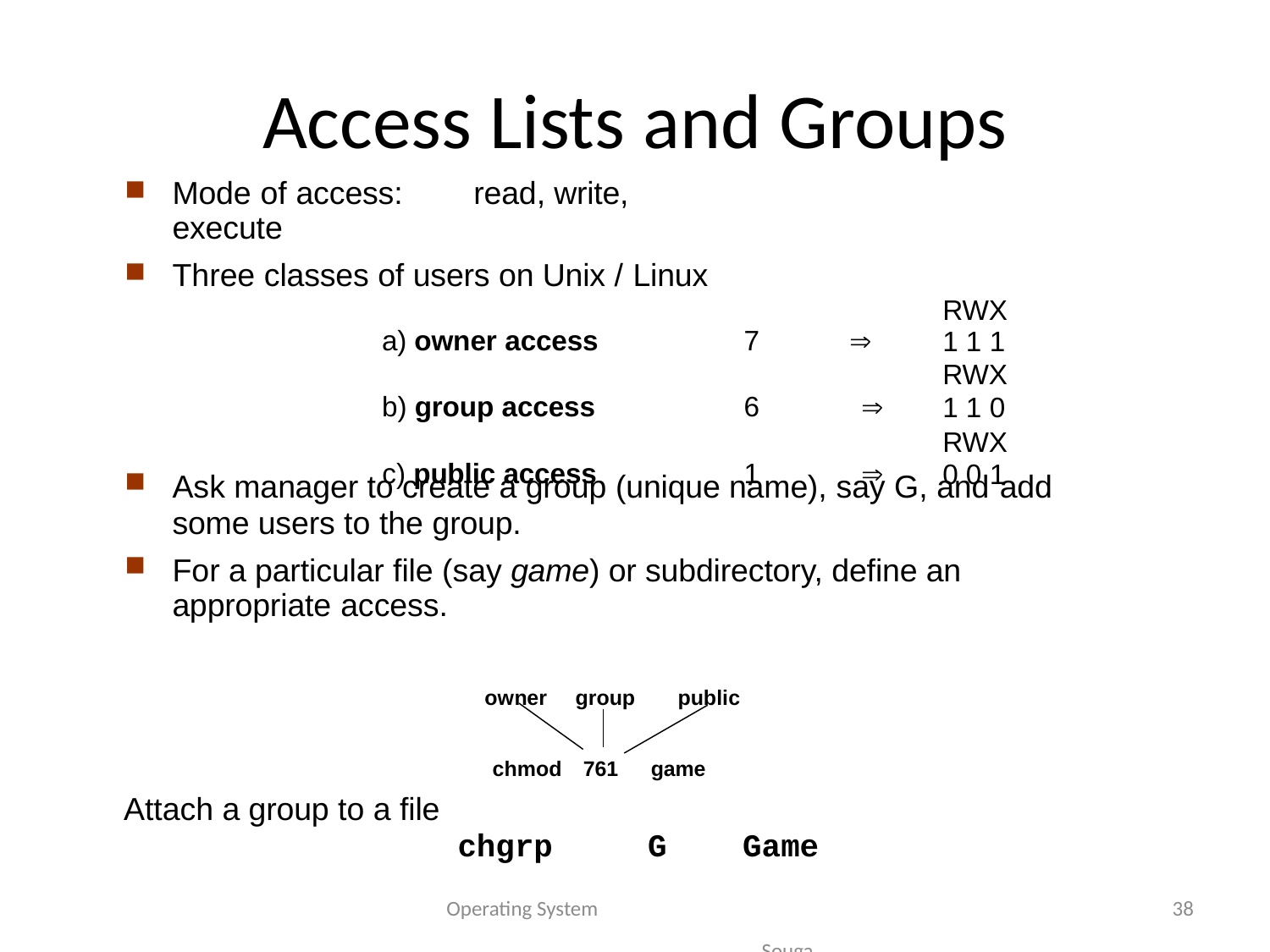

# Access Lists and Groups
| Mode of access: read, write, execute Three classes of users on Unix / Linux |  |  |  |
| --- | --- | --- | --- |
| a) owner access | 7 | ⇒ | RWX 1 1 1 |
| b) group access | 6 | ⇒ | RWX 1 1 0 |
| c) public access | 1 | ⇒ | RWX 0 0 1 |
Ask manager to create a group (unique name), say G, and add
some users to the group.
For a particular file (say game) or subdirectory, define an  appropriate access.
owner
group
public

chmod
761	game
Attach a group to a file
chgrp
G
Game
Operating System                                                                                                                                                                                            Sougandhika Narayan, Asst Prof, Dept of CSE, KSIT
38